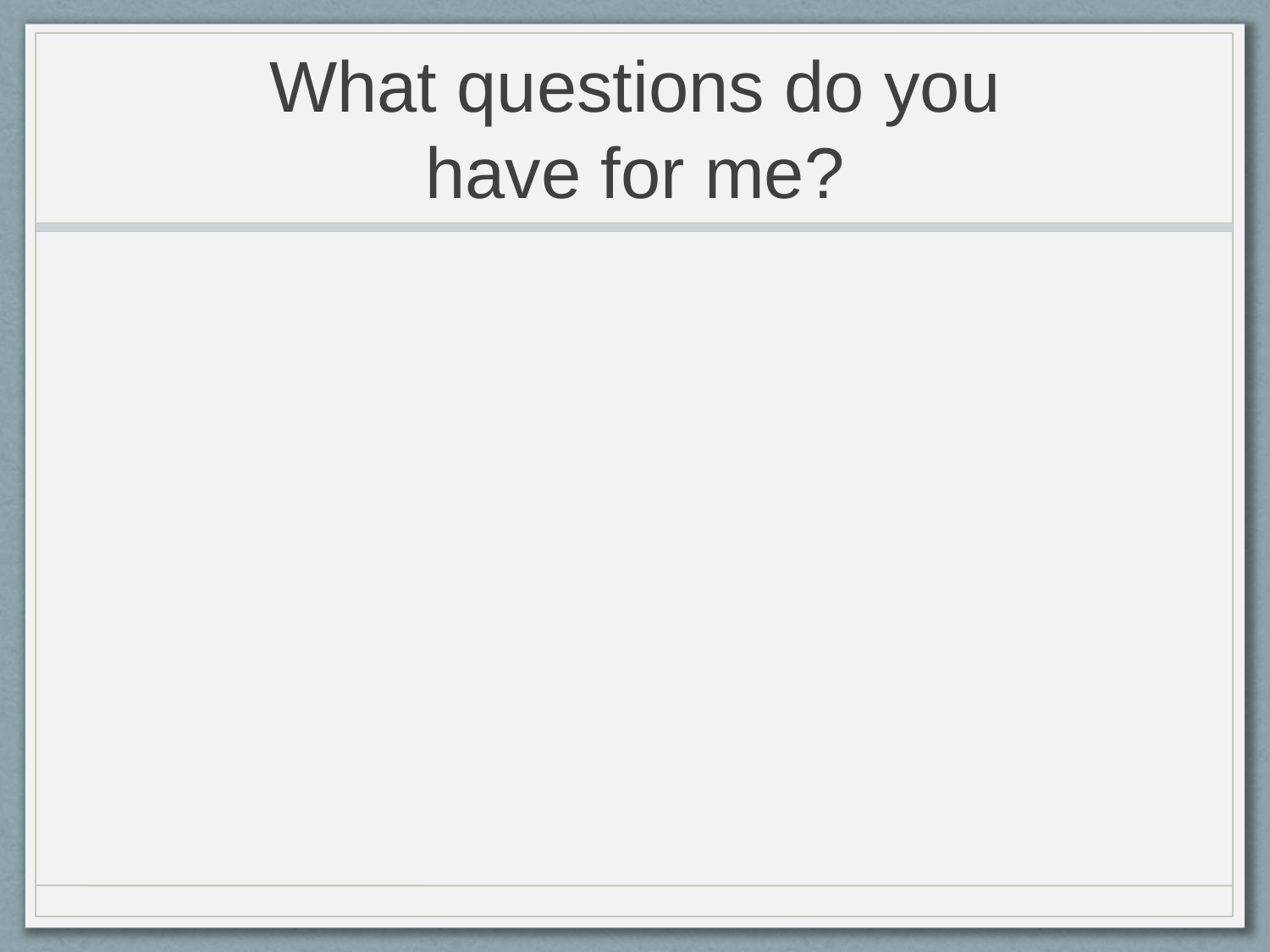

# What questions do you have for me?